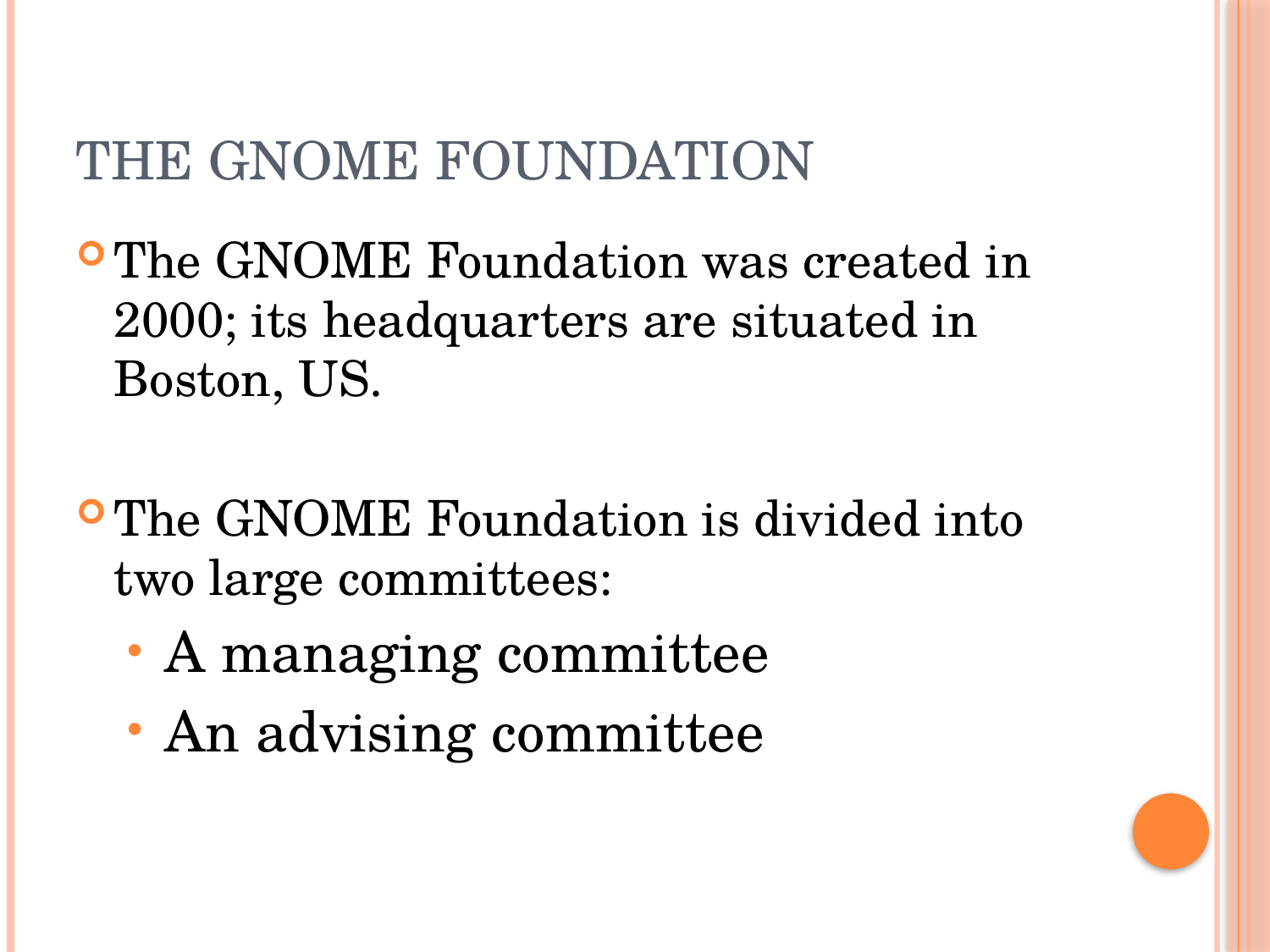

# The GNOME Foundation
The GNOME Foundation was created in 2000; its headquarters are situated in Boston, US.

The GNOME Foundation is divided into two large committees:
A managing committee
An advising committee